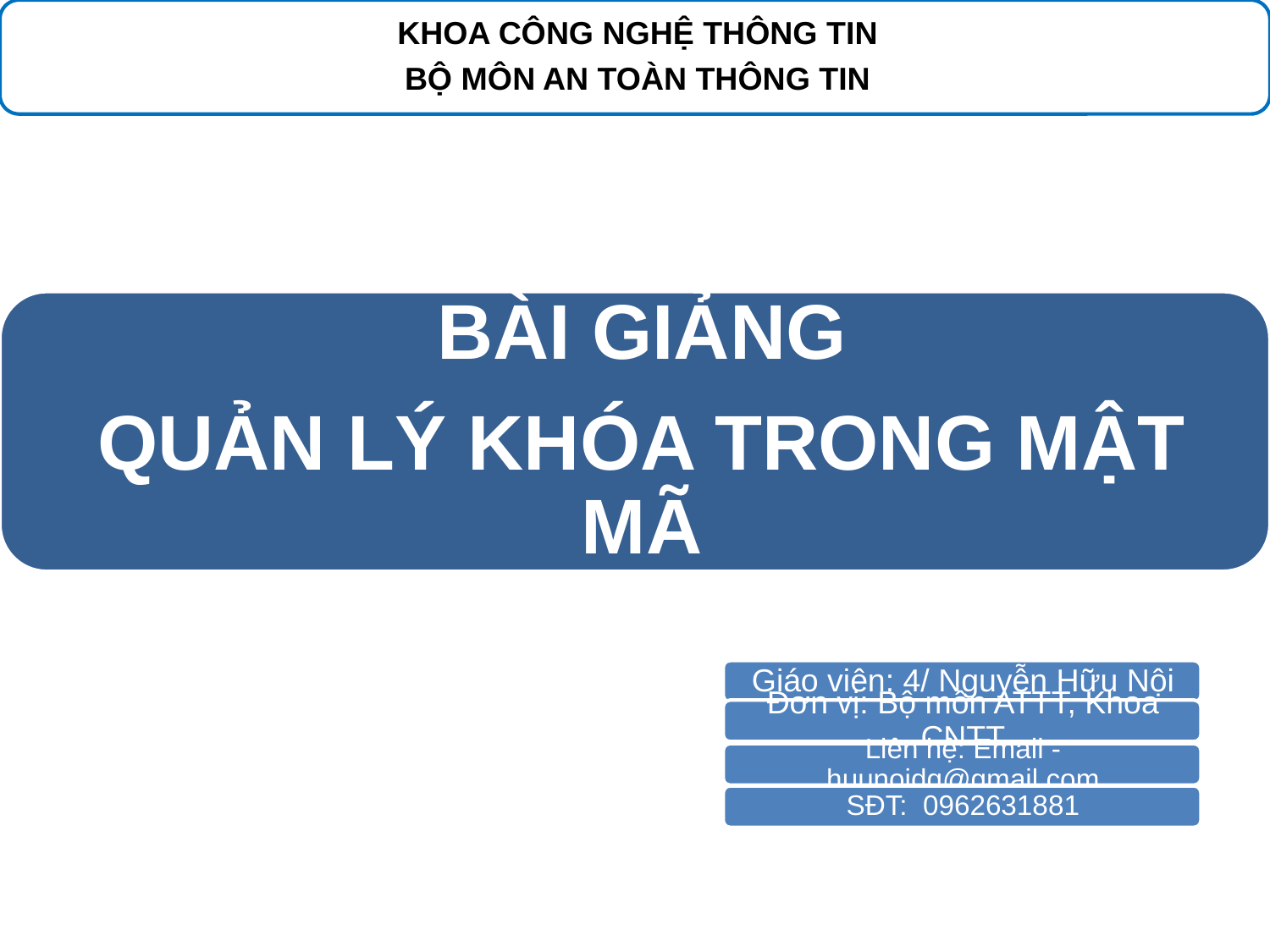

KHOA CÔNG NGHỆ THÔNG TIN
BỘ MÔN AN TOÀN THÔNG TIN
BÀI GIẢNG
QUẢN LÝ KHÓA TRONG MẬT MÃ
Giáo viên: 4/ Nguyễn Hữu Nội
Đơn vị: Bộ môn ATTT, Khoa CNTT
Liên hệ: Email - huunoidq@gmail.com
SĐT:  0962631881